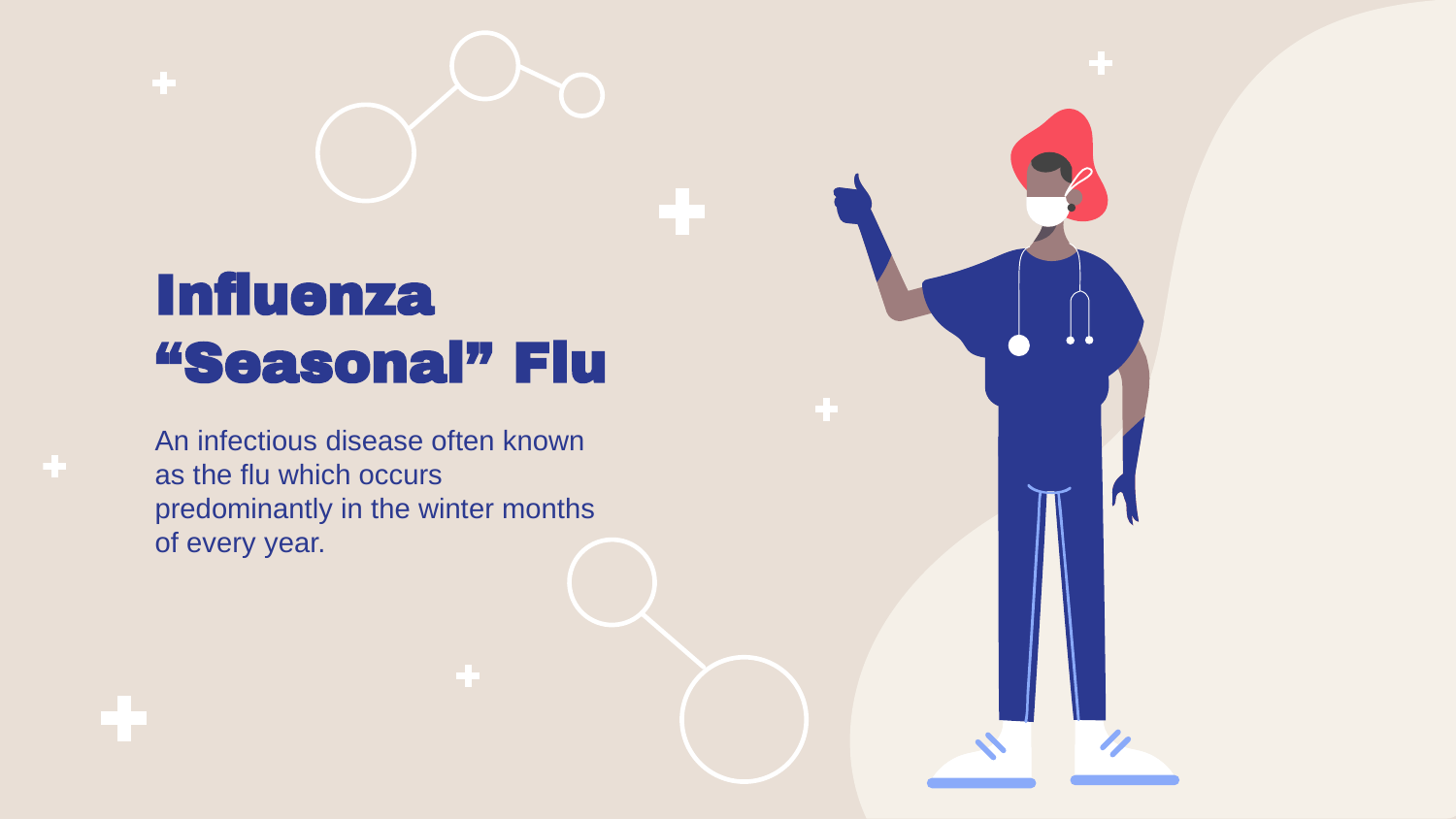

# Influenza
“Seasonal” Flu
An infectious disease often known as the flu which occurs predominantly in the winter months of every year.